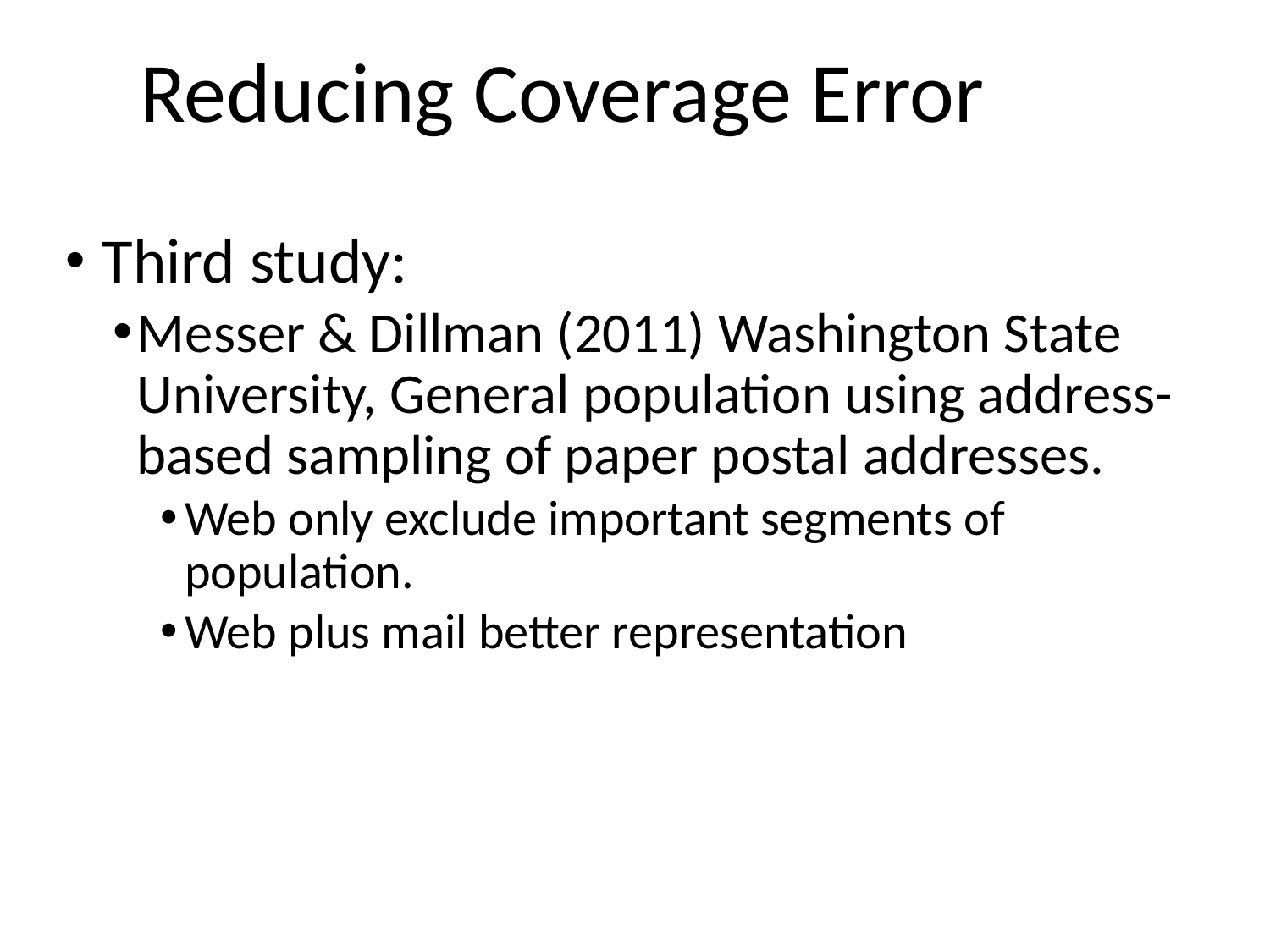

# Reducing Coverage Error
 Third study:
Messer & Dillman (2011) Washington State University, General population using address-based sampling of paper postal addresses.
Web only exclude important segments of population.
Web plus mail better representation